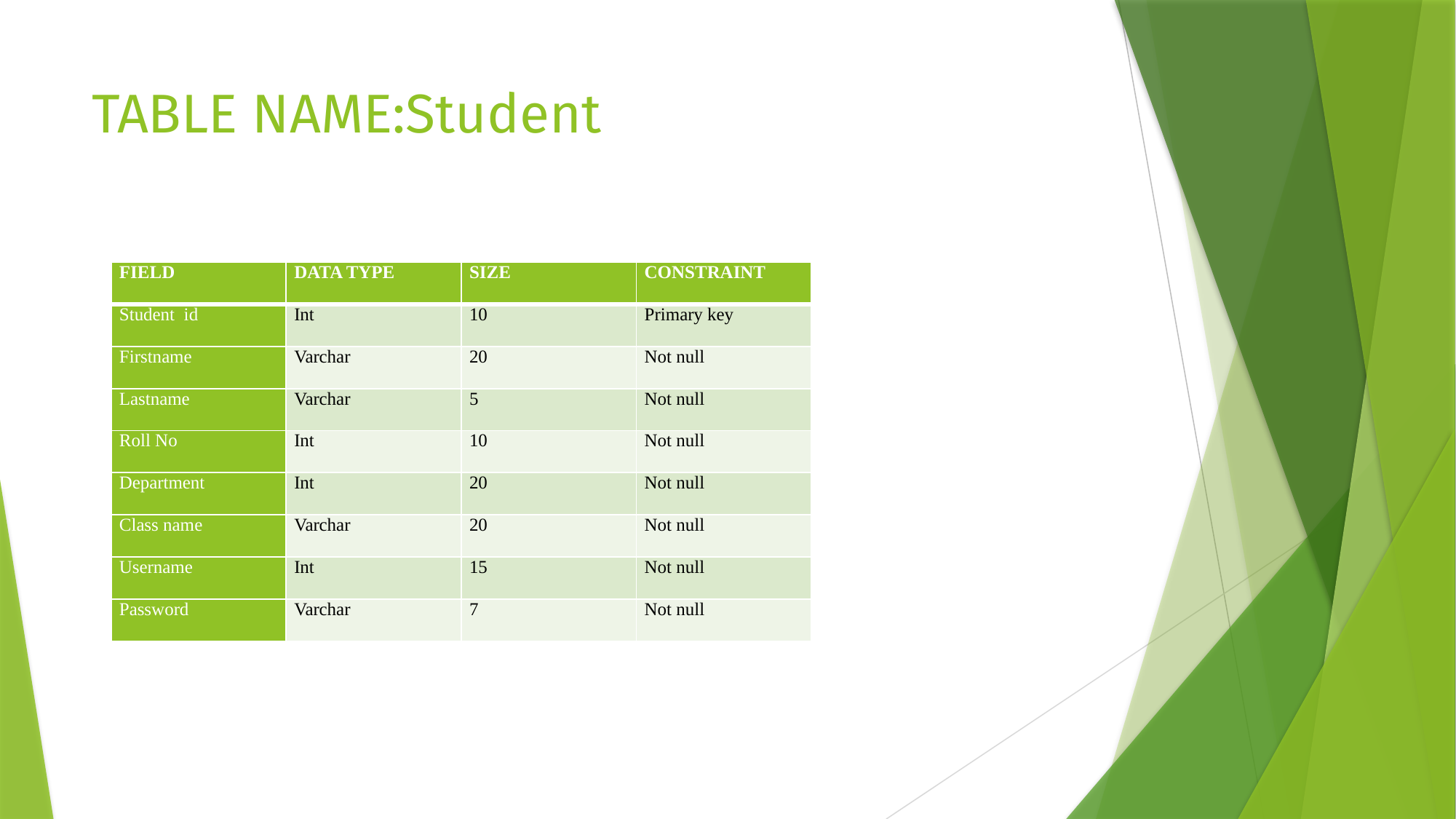

# TABLE NAME:Student
| FIELD | DATA TYPE | SIZE | CONSTRAINT |
| --- | --- | --- | --- |
| Student id | Int | 10 | Primary key |
| Firstname | Varchar | 20 | Not null |
| Lastname | Varchar | 5 | Not null |
| Roll No | Int | 10 | Not null |
| Department | Int | 20 | Not null |
| Class name | Varchar | 20 | Not null |
| Username | Int | 15 | Not null |
| Password | Varchar | 7 | Not null |